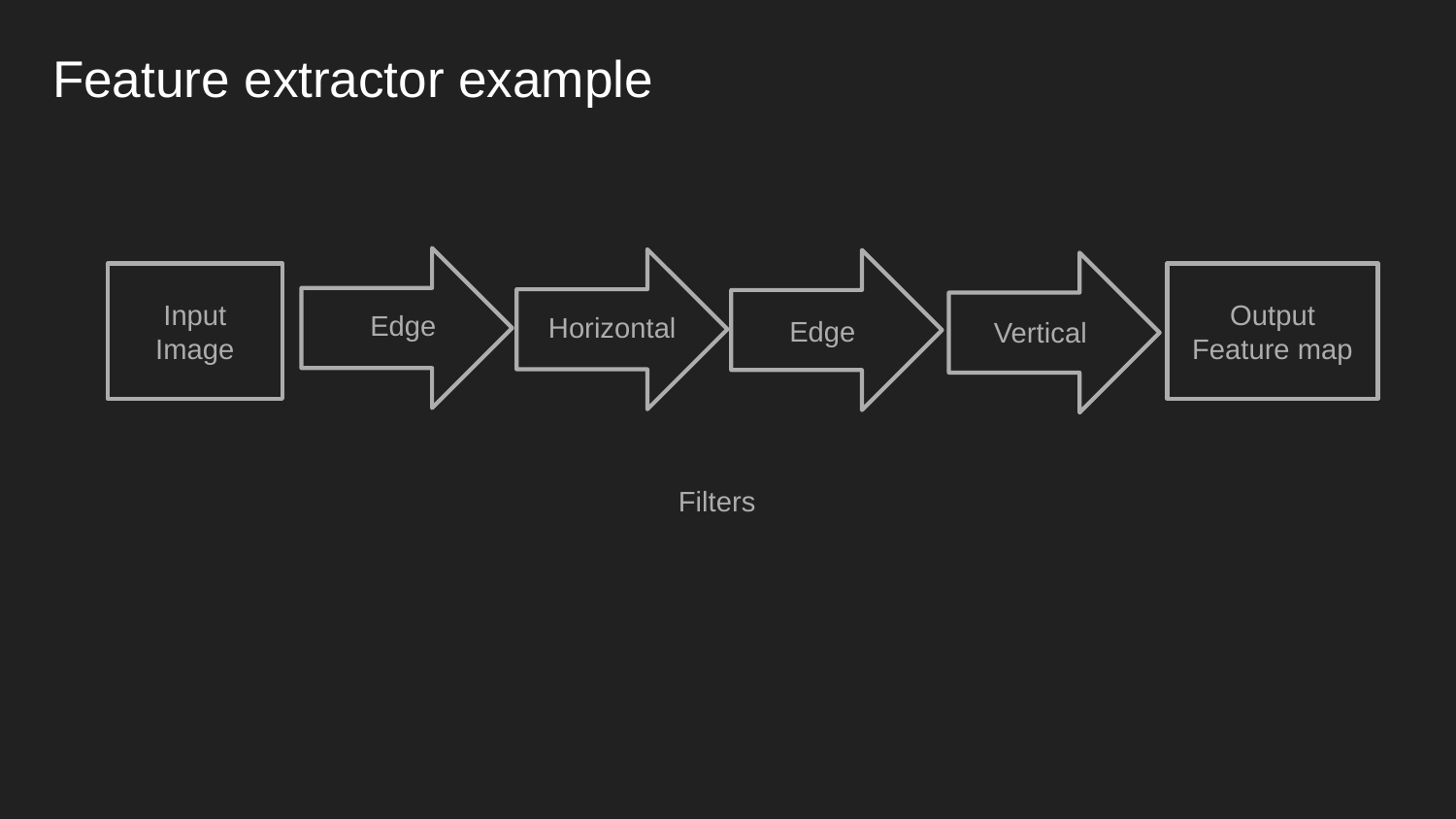

# Feature extractor example

Input Image
Output
Feature map
Edge
Horizontal
Edge
Vertical
Filters